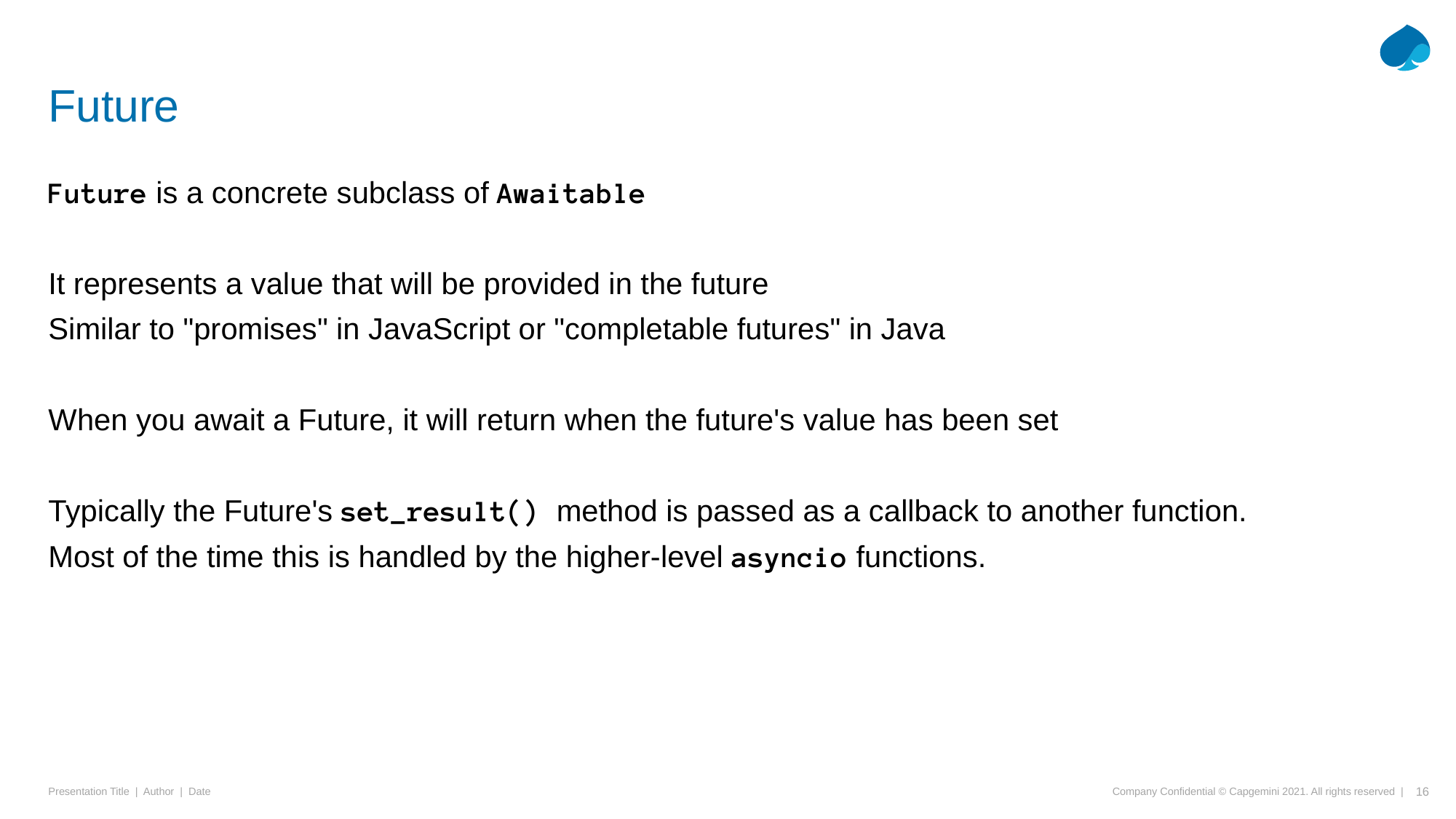

# Future
Future is a concrete subclass of Awaitable

It represents a value that will be provided in the future
Similar to "promises" in JavaScript or "completable futures" in Java

When you await a Future, it will return when the future's value has been set

Typically the Future's set_result() method is passed as a callback to another function.
Most of the time this is handled by the higher-level asyncio functions.